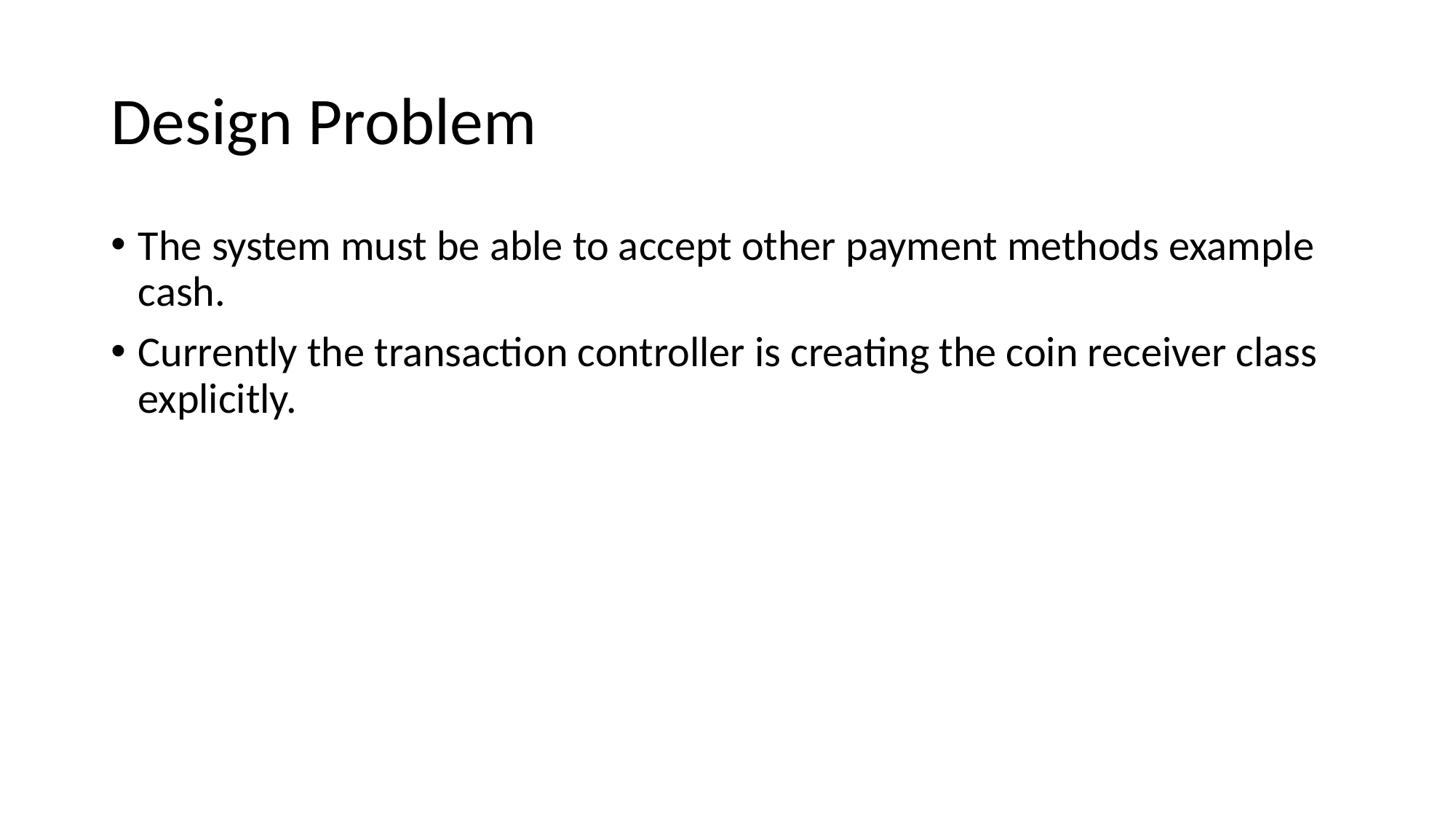

# Design Problem
The system must be able to accept other payment methods example cash.
Currently the transaction controller is creating the coin receiver class explicitly.